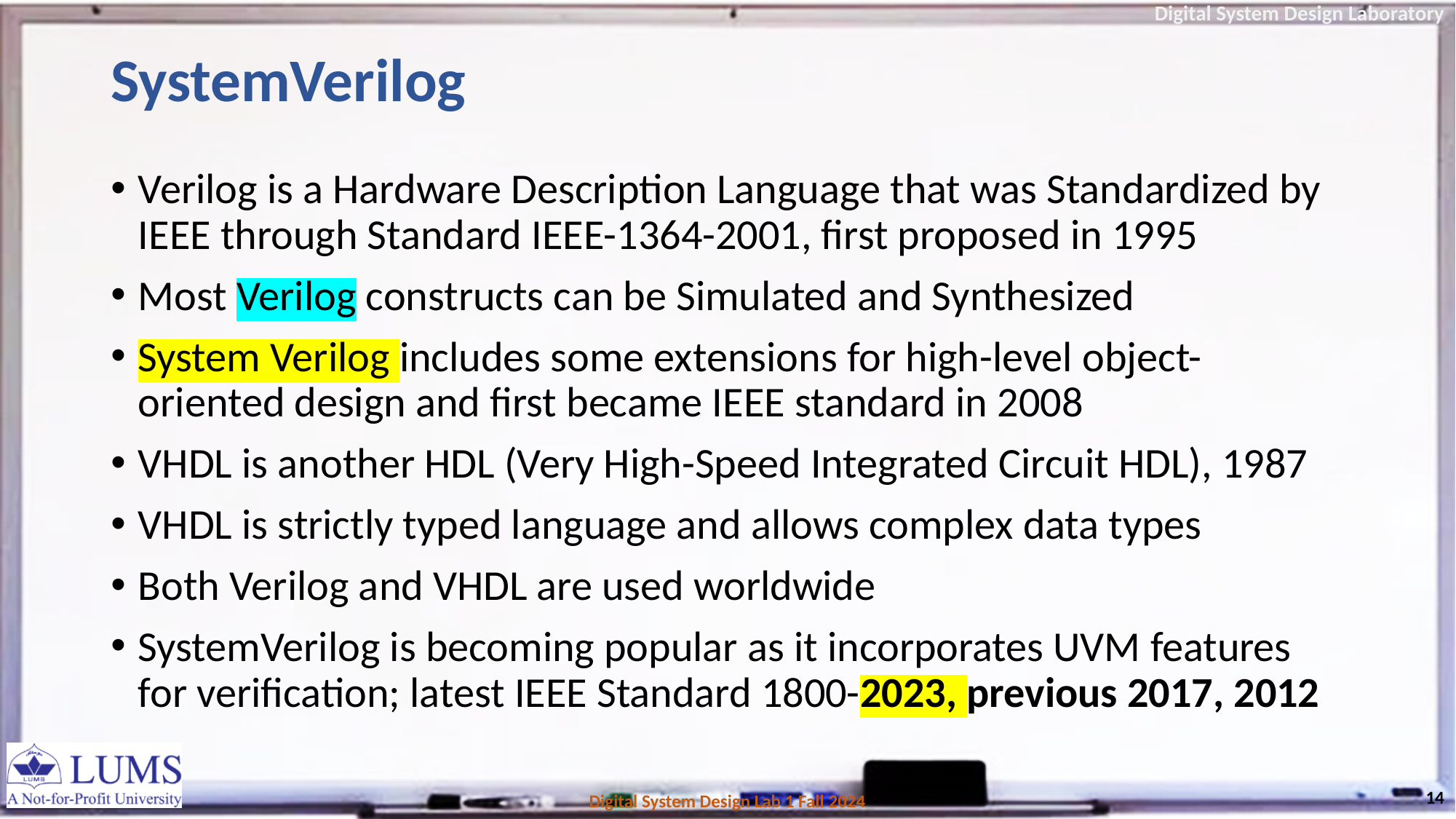

# SystemVerilog
Verilog is a Hardware Description Language that was Standardized by IEEE through Standard IEEE-1364-2001, first proposed in 1995
Most Verilog constructs can be Simulated and Synthesized
System Verilog includes some extensions for high-level object-oriented design and first became IEEE standard in 2008
VHDL is another HDL (Very High-Speed Integrated Circuit HDL), 1987
VHDL is strictly typed language and allows complex data types
Both Verilog and VHDL are used worldwide
SystemVerilog is becoming popular as it incorporates UVM features for verification; latest IEEE Standard 1800-2023, previous 2017, 2012
14
Digital System Design Lab 1 Fall 2024